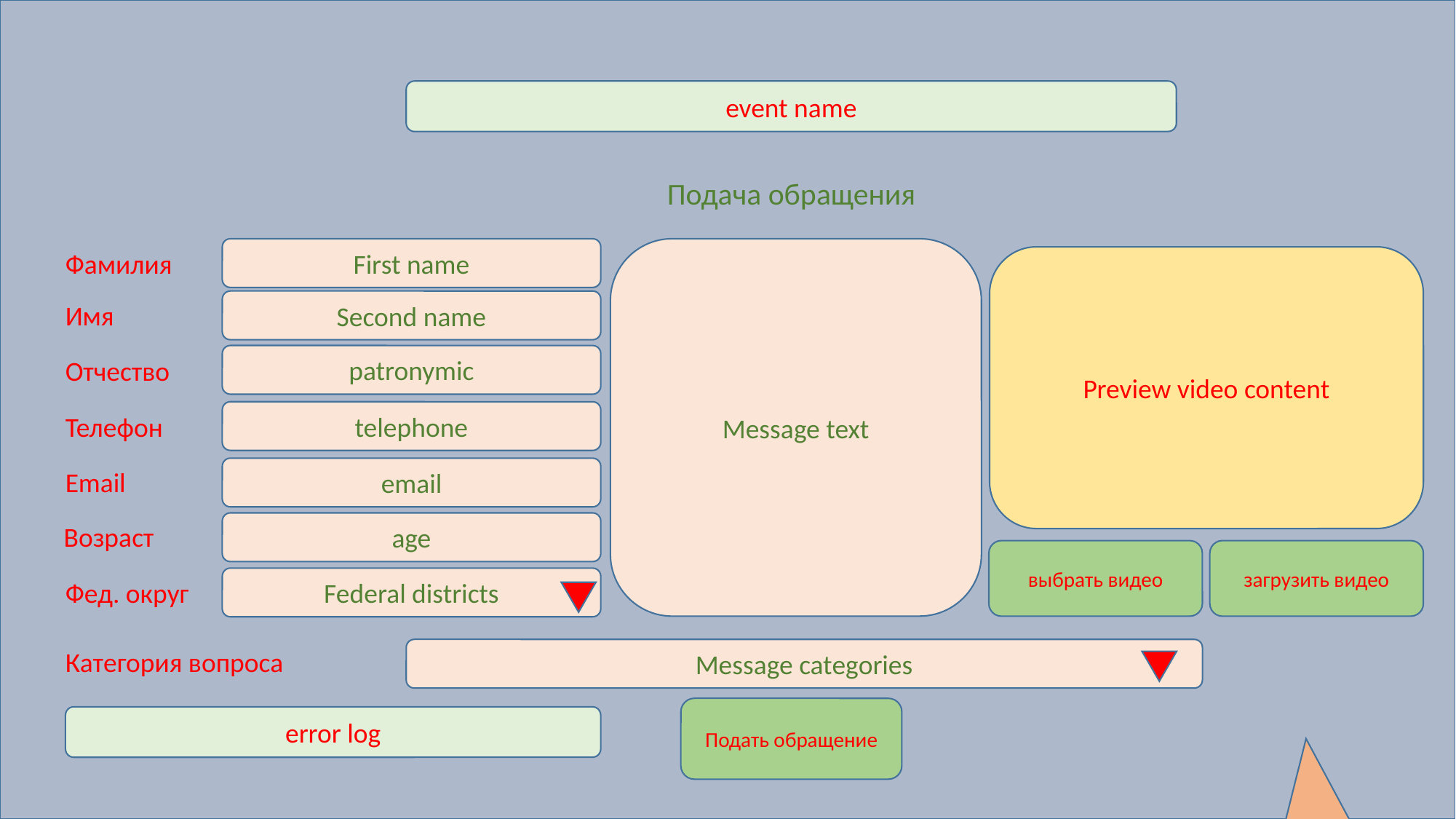

event name

Подача обращения
First name
Message text
Фамилия
Preview video content

Second name

Имя

patronymic

Отчество

telephone

Телефон

email

Email

age

Возраст
загрузить видео
выбрать видео

Federal districts

Фед. округ

Категория вопроса

Message categories

Подать обращение

error log

Background Image